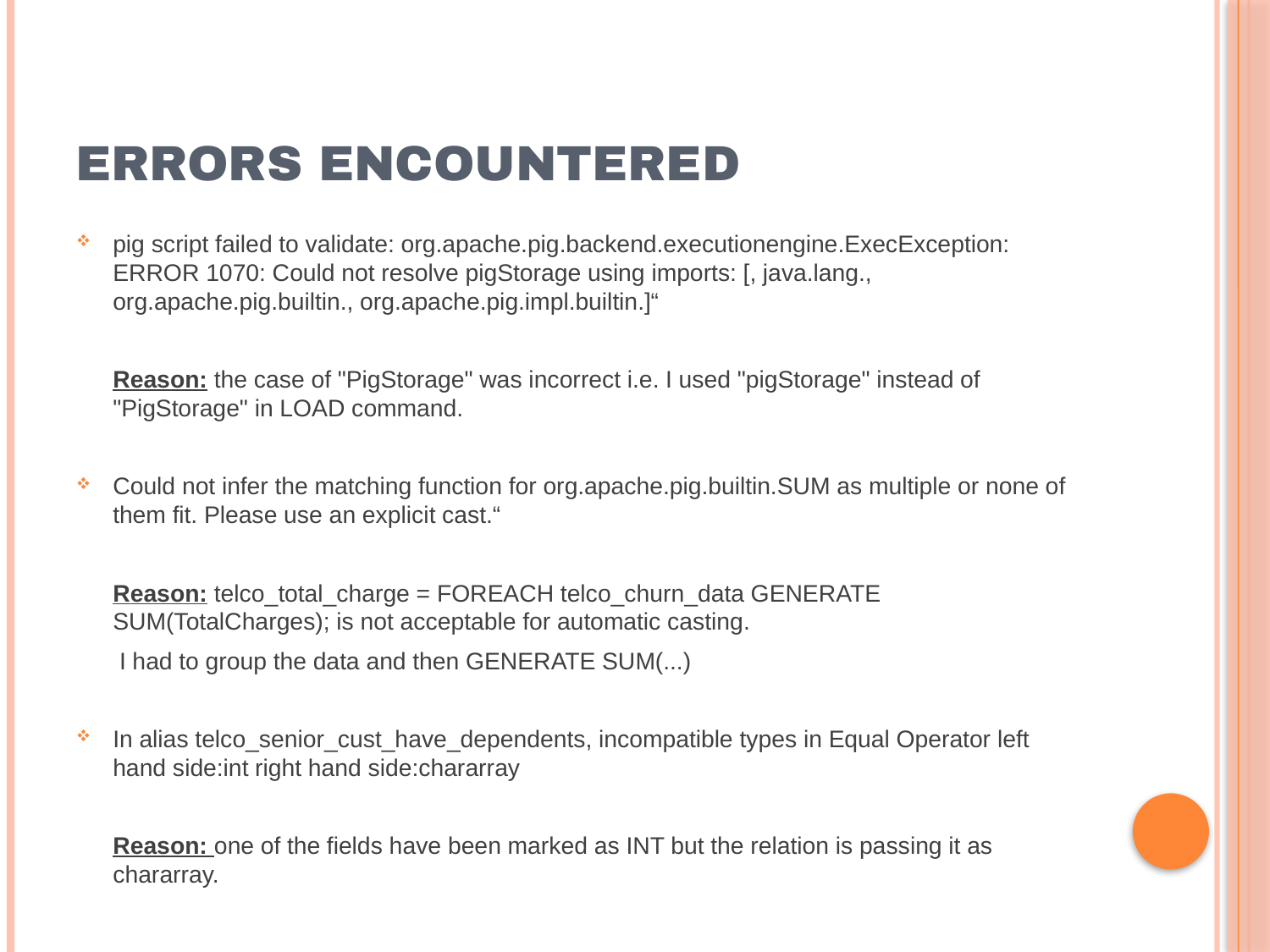

# Errors Encountered
pig script failed to validate: org.apache.pig.backend.executionengine.ExecException: ERROR 1070: Could not resolve pigStorage using imports: [, java.lang., org.apache.pig.builtin., org.apache.pig.impl.builtin.]“

	Reason: the case of "PigStorage" was incorrect i.e. I used "pigStorage" instead of "PigStorage" in LOAD command.

Could not infer the matching function for org.apache.pig.builtin.SUM as multiple or none of them fit. Please use an explicit cast.“

	Reason: telco_total_charge = FOREACH telco_churn_data GENERATE SUM(TotalCharges); is not acceptable for automatic casting.
	 I had to group the data and then GENERATE SUM(...)

In alias telco_senior_cust_have_dependents, incompatible types in Equal Operator left hand side:int right hand side:chararray

	Reason: one of the fields have been marked as INT but the relation is passing it as chararray.